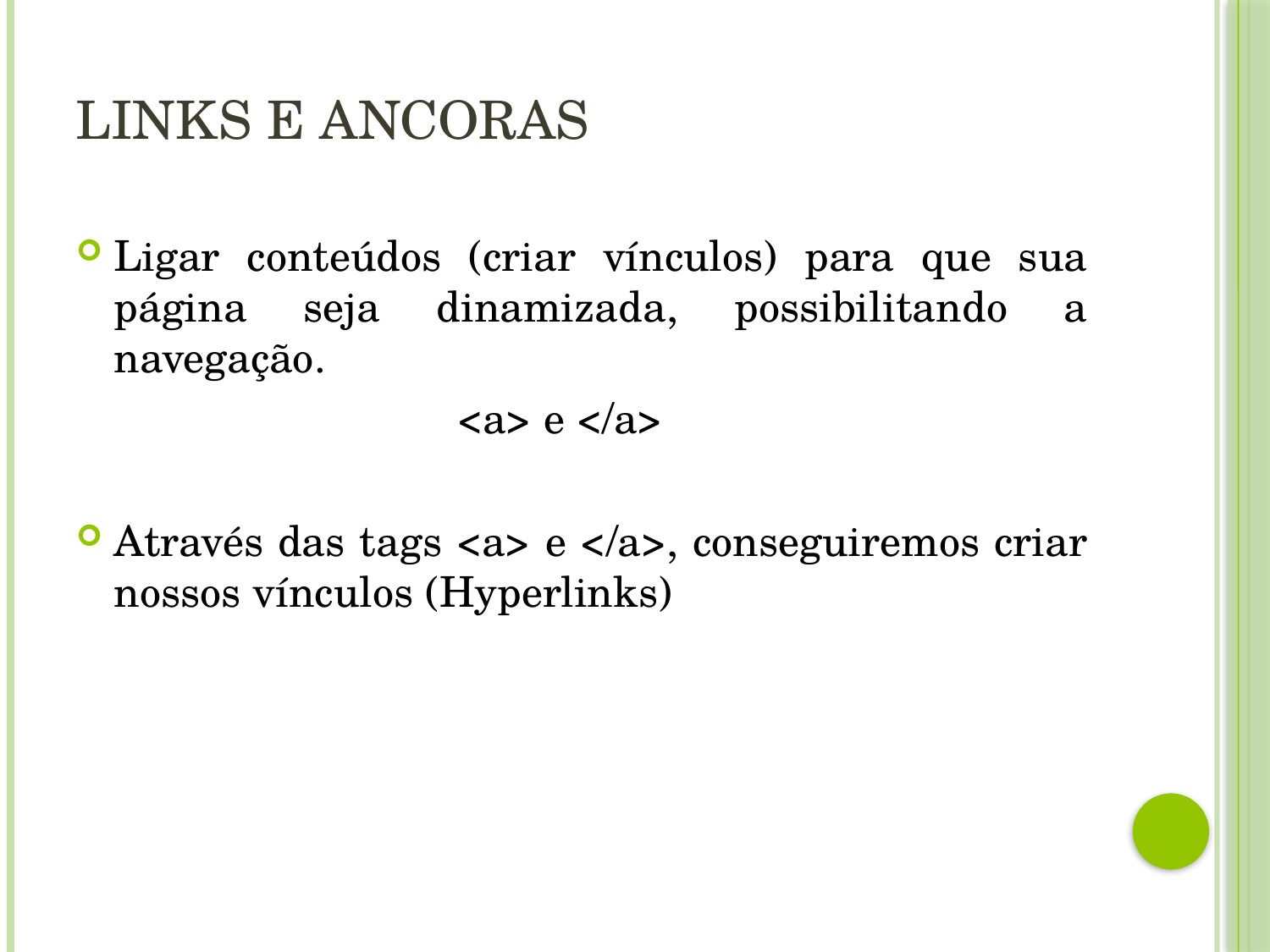

# Links e Ancoras
Ligar conteúdos (criar vínculos) para que sua página seja dinamizada, possibilitando a navegação.
			<a> e </a>

Através das tags <a> e </a>, conseguiremos criar nossos vínculos (Hyperlinks)